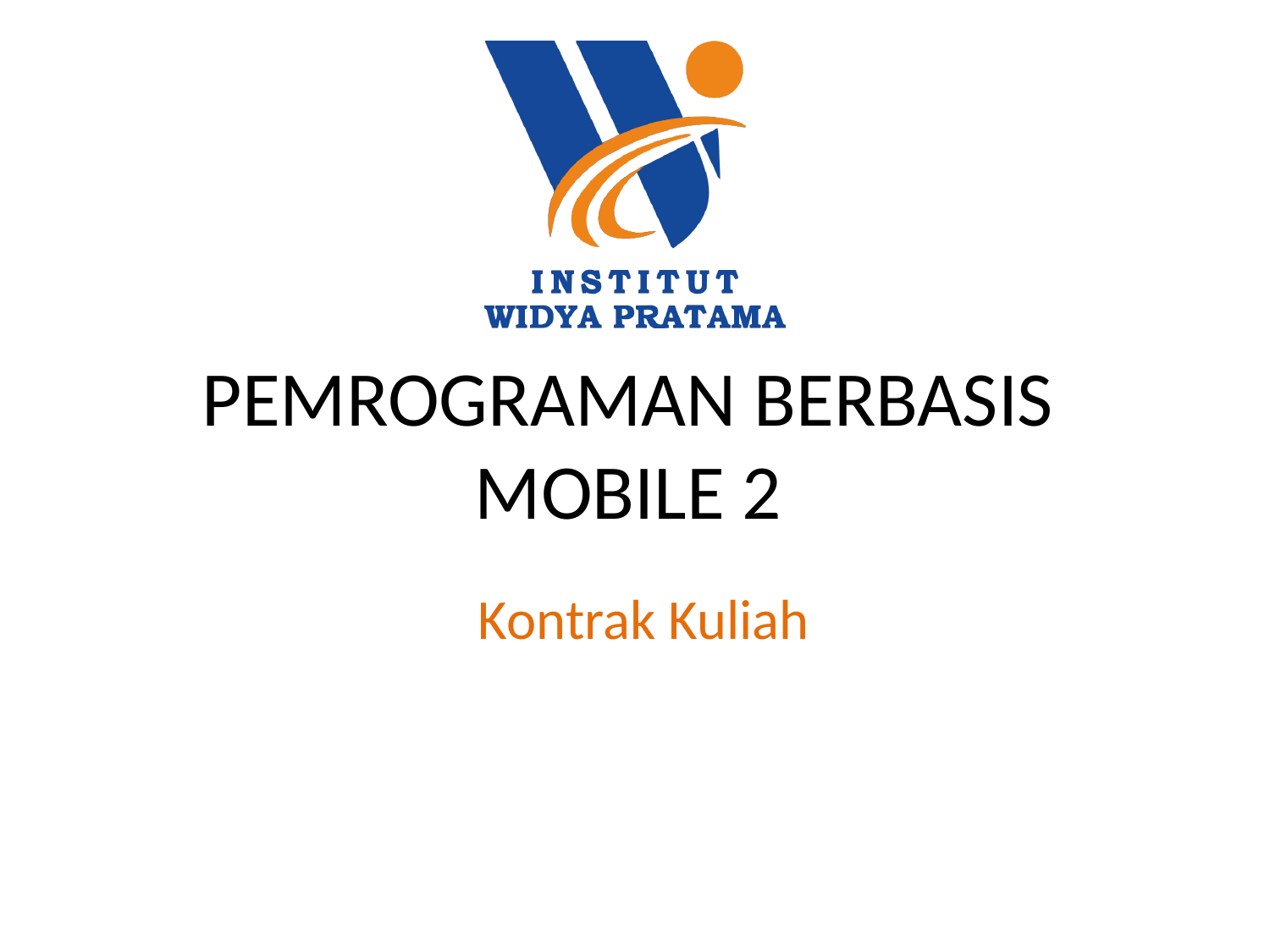

# PEMROGRAMAN BERBASIS MOBILE 2
Kontrak Kuliah